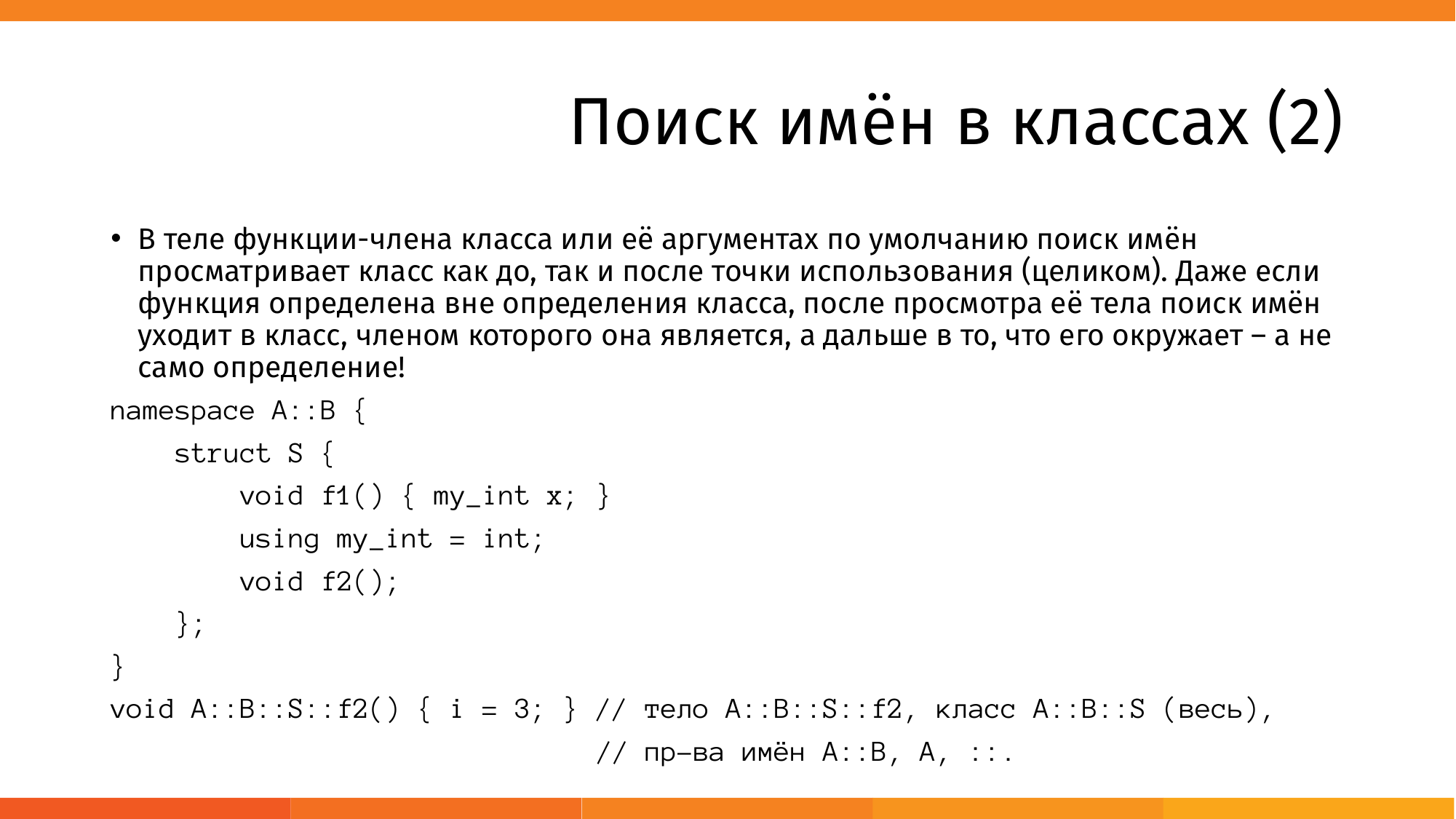

# Поиск имён в классах (2)
В теле функции-члена класса или её аргументах по умолчанию поиск имён просматривает класс как до, так и после точки использования (целиком). Даже если функция определена вне определения класса, после просмотра её тела поиск имён уходит в класс, членом которого она является, а дальше в то, что его окружает – а не само определение!
namespace A::B {
    struct S {
        void f1() { my_int x; }
        using my_int = int;
        void f2();
    };
}
void A::B::S::f2() { i = 3; } // тело A::B::S::f2, класс A::B::S (весь),
                              // пр-ва имён A::B, A, ::.